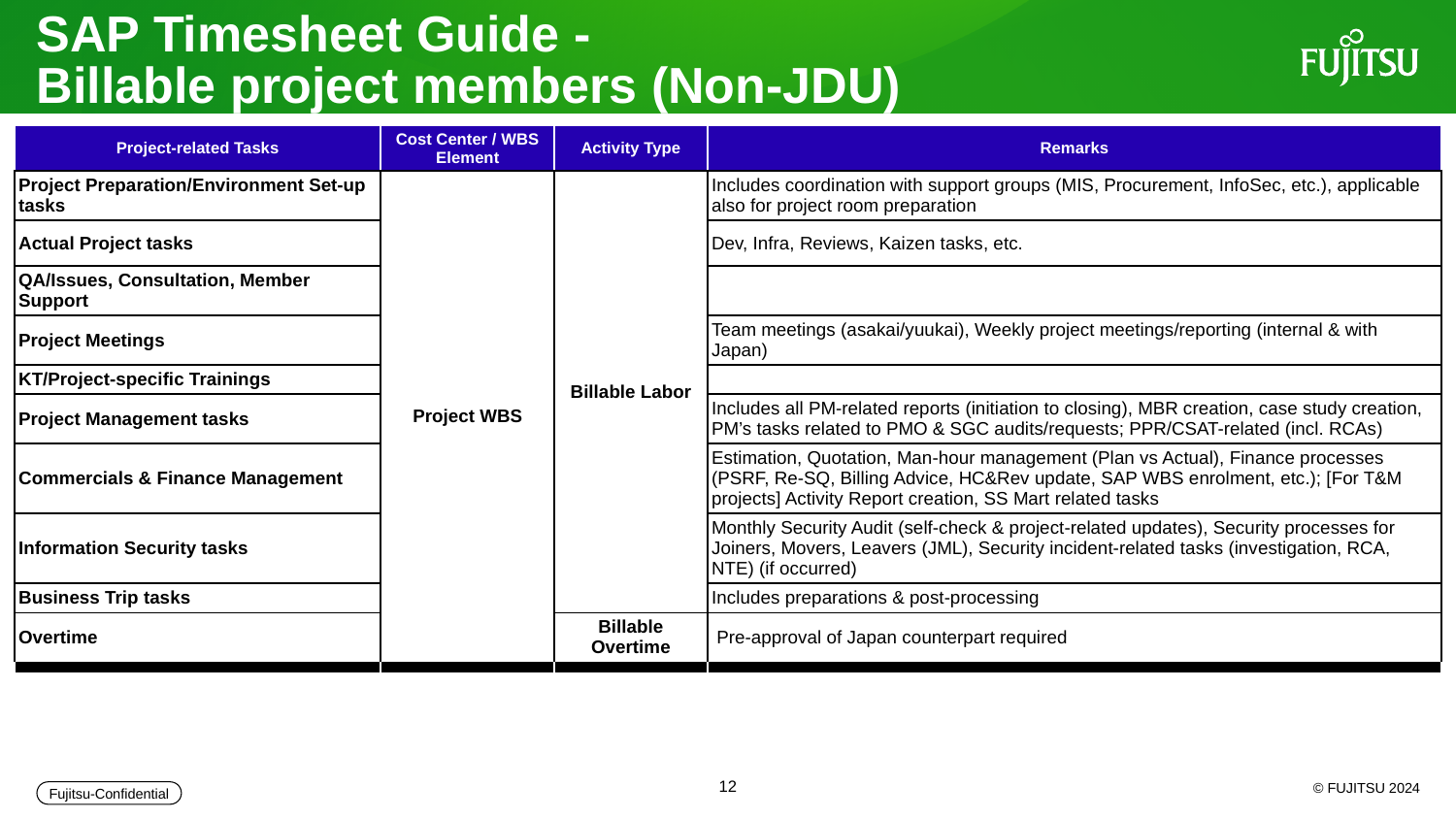

# SAP Timesheet Guide - Billable project members (Non-JDU)
| Project-related Tasks | Cost Center / WBS Element | Activity Type | Remarks |
| --- | --- | --- | --- |
| Project Preparation/Environment Set-up tasks | Project WBS | Billable Labor | Includes coordination with support groups (MIS, Procurement, InfoSec, etc.), applicable also for project room preparation |
| Actual Project tasks |  |  | Dev, Infra, Reviews, Kaizen tasks, etc. |
| QA/Issues, Consultation, Member Support |  |  |  |
| Project Meetings |  |  | Team meetings (asakai/yuukai), Weekly project meetings/reporting (internal & with Japan) |
| KT/Project-specific Trainings |  |  |  |
| Project Management tasks |  |  | Includes all PM-related reports (initiation to closing), MBR creation, case study creation, PM’s tasks related to PMO & SGC audits/requests; PPR/CSAT-related (incl. RCAs) |
| Commercials & Finance Management |  |  | Estimation, Quotation, Man-hour management (Plan vs Actual), Finance processes (PSRF, Re-SQ, Billing Advice, HC&Rev update, SAP WBS enrolment, etc.); [For T&M projects] Activity Report creation, SS Mart related tasks |
| Information Security tasks |  |  | Monthly Security Audit (self-check & project-related updates), Security processes for Joiners, Movers, Leavers (JML), Security incident-related tasks (investigation, RCA, NTE) (if occurred) |
| Business Trip tasks |  |  | Includes preparations & post-processing |
| Overtime |  | Billable Overtime | Pre-approval of Japan counterpart required |
|  |  |  |  |
12